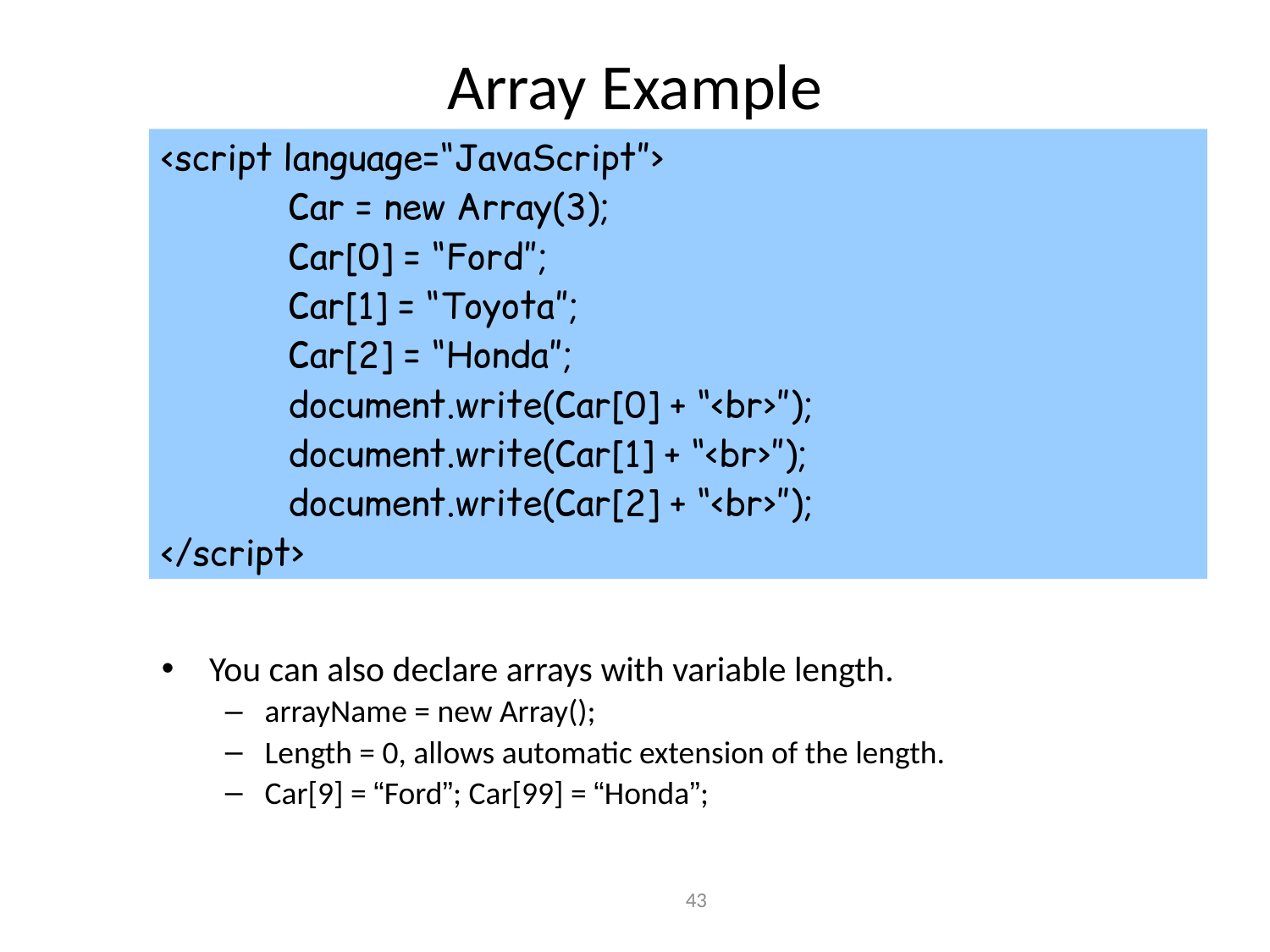

# Array Example
<script language=“JavaScript”>
	Car = new Array(3);
	Car[0] = “Ford”;
	Car[1] = “Toyota”;
	Car[2] = “Honda”;
	document.write(Car[0] + “<br>”);
	document.write(Car[1] + “<br>”);
	document.write(Car[2] + “<br>”);
</script>
You can also declare arrays with variable length.
arrayName = new Array();
Length = 0, allows automatic extension of the length.
Car[9] = “Ford”; Car[99] = “Honda”;
43